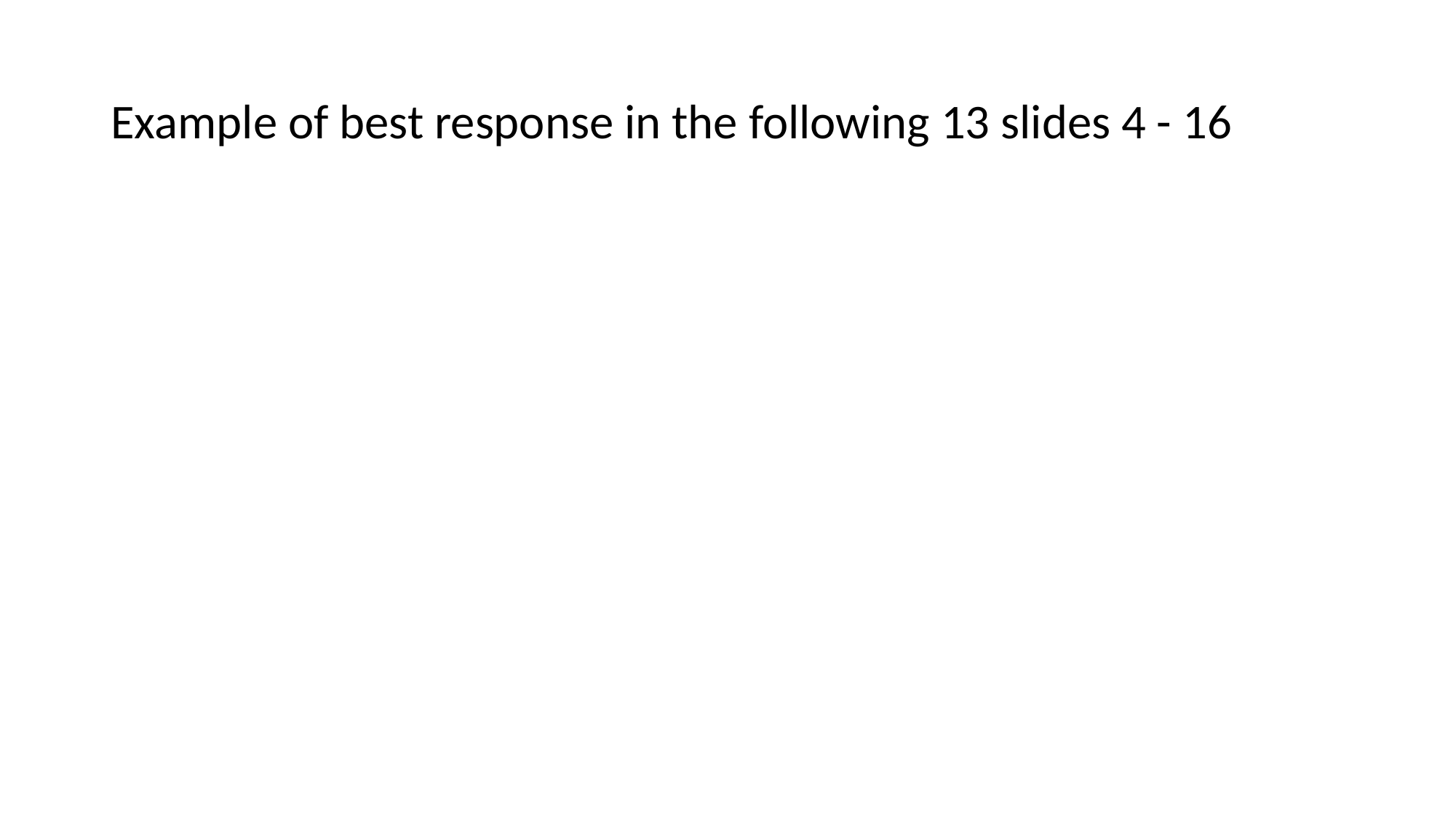

# Example of best response in the following 13 slides 4 - 16